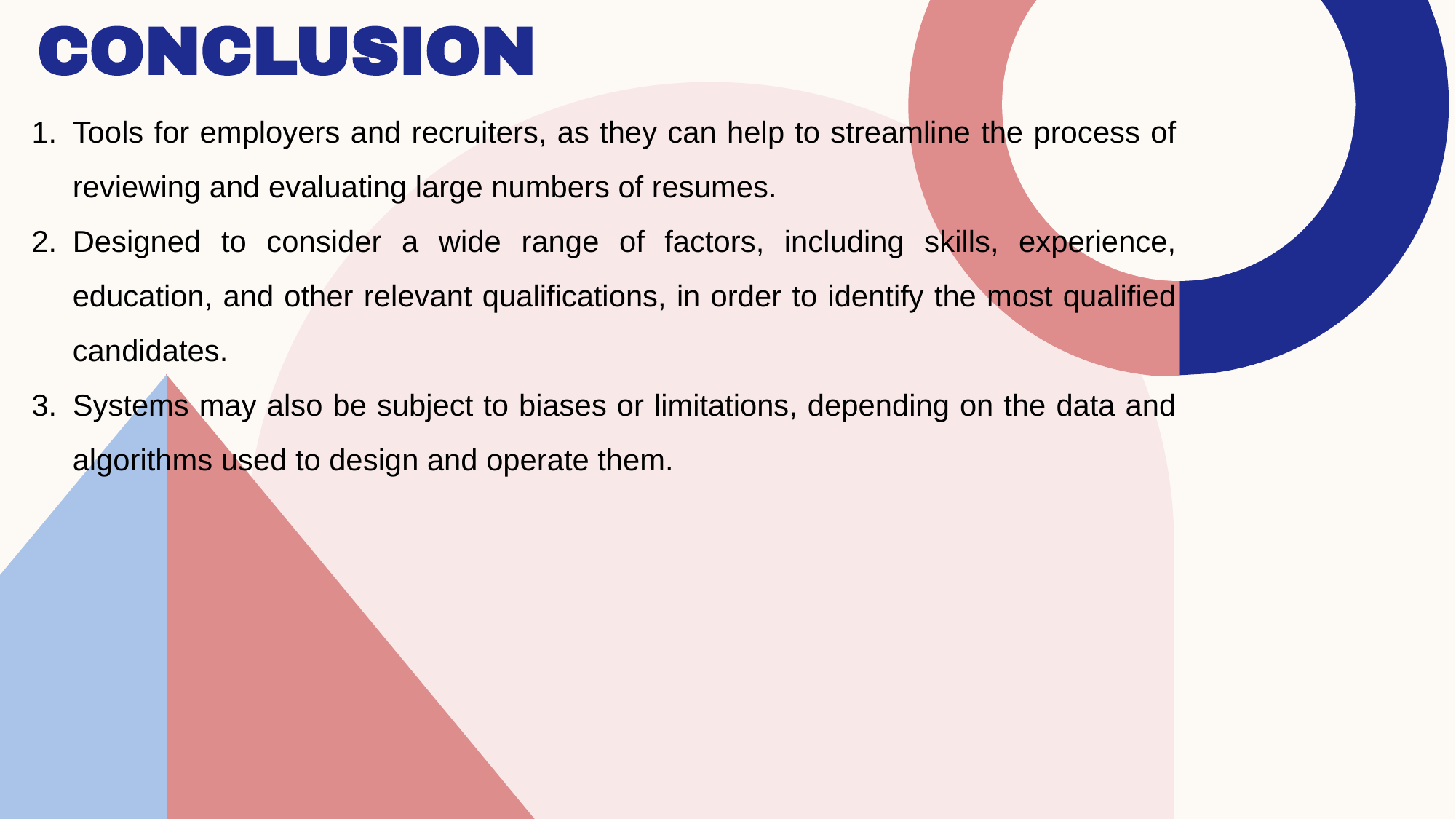

# Conclusion
Tools for employers and recruiters, as they can help to streamline the process of reviewing and evaluating large numbers of resumes.
Designed to consider a wide range of factors, including skills, experience, education, and other relevant qualifications, in order to identify the most qualified candidates.
Systems may also be subject to biases or limitations, depending on the data and algorithms used to design and operate them.